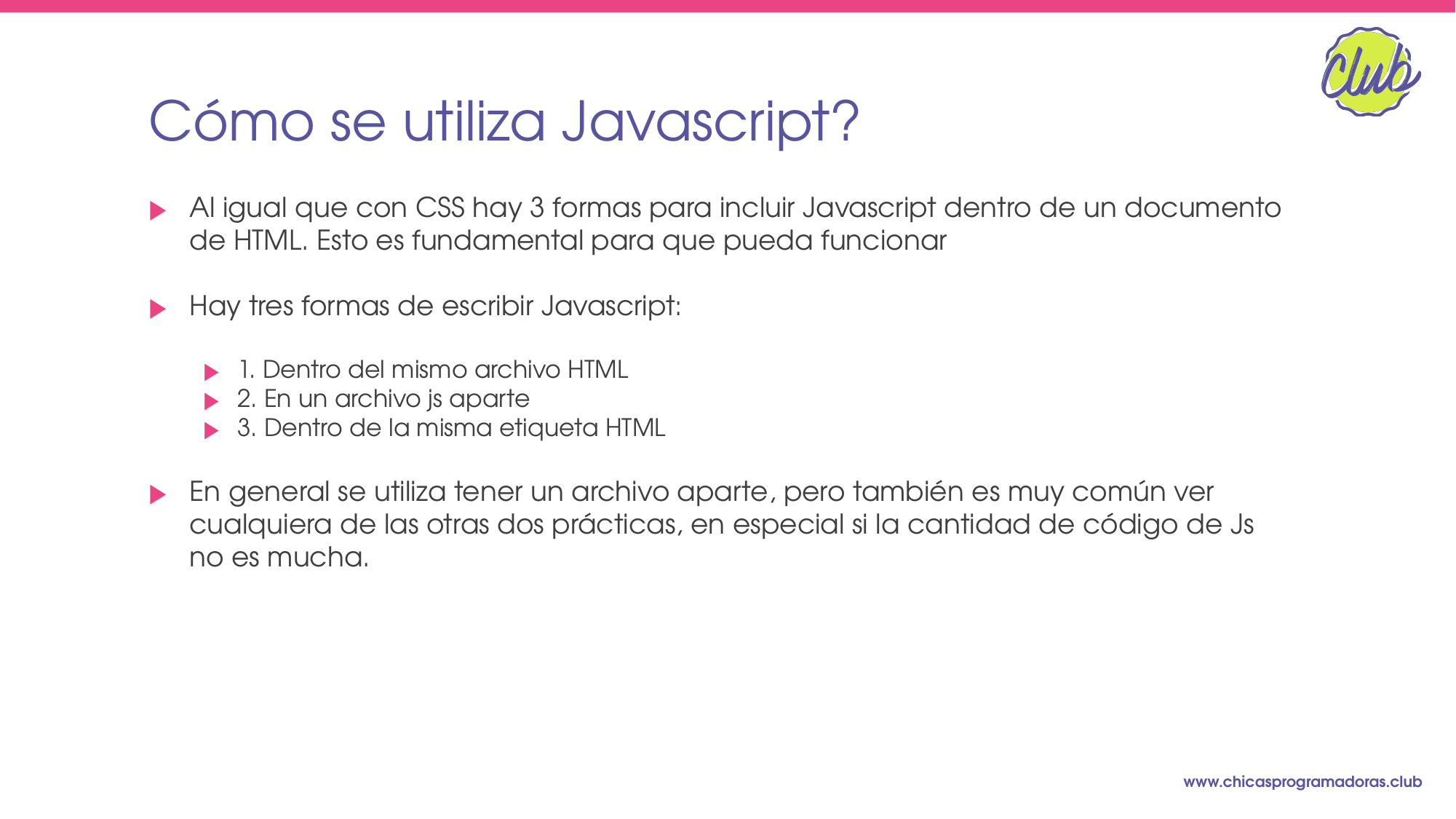

# Cómo se utiliza Javascript?
Al igual que con CSS hay 3 formas para incluir Javascript dentro de un documento de HTML. Esto es fundamental para que pueda funcionar

Hay tres formas de escribir Javascript:

1. Dentro del mismo archivo HTML
2. En un archivo js aparte
3. Dentro de la misma etiqueta HTML

En general se utiliza tener un archivo aparte, pero también es muy común ver cualquiera de las otras dos prácticas, en especial si la cantidad de código de Js no es mucha.

www.chicasprogramadoras.club